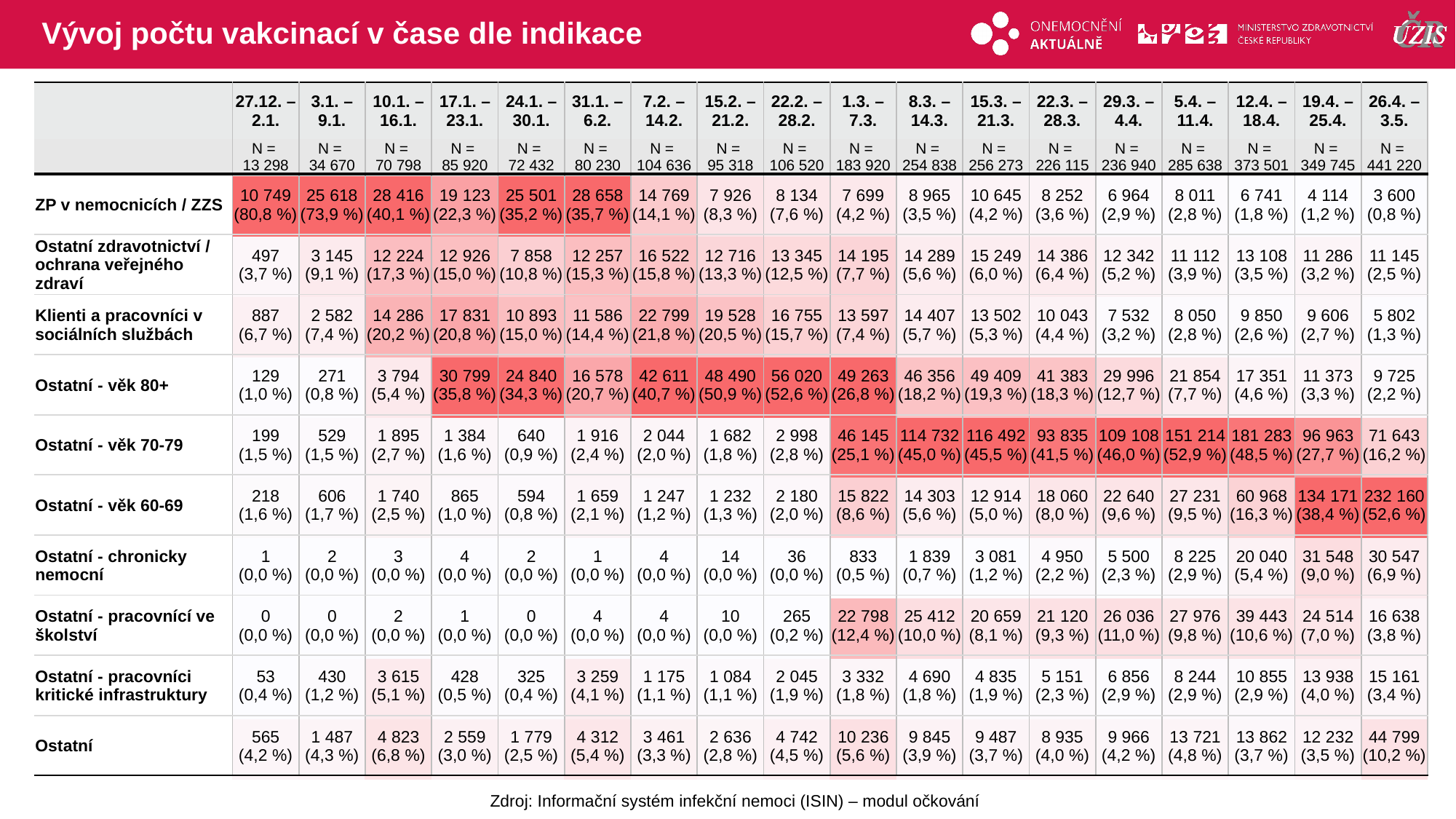

# Vývoj počtu vakcinací v čase dle indikace
|  | 27.12. – 2.1. | 3.1. – 9.1. | 10.1. – 16.1. | 17.1. – 23.1. | 24.1. – 30.1. | 31.1. – 6.2. | 7.2. – 14.2. | 15.2. – 21.2. | 22.2. – 28.2. | 1.3. – 7.3. | 8.3. – 14.3. | 15.3. – 21.3. | 22.3. – 28.3. | 29.3. – 4.4. | 5.4. – 11.4. | 12.4. – 18.4. | 19.4. – 25.4. | 26.4. – 3.5. |
| --- | --- | --- | --- | --- | --- | --- | --- | --- | --- | --- | --- | --- | --- | --- | --- | --- | --- | --- |
|  | N = 13 298 | N = 34 670 | N = 70 798 | N = 85 920 | N = 72 432 | N = 80 230 | N = 104 636 | N = 95 318 | N = 106 520 | N = 183 920 | N = 254 838 | N = 256 273 | N = 226 115 | N = 236 940 | N = 285 638 | N = 373 501 | N = 349 745 | N = 441 220 |
| ZP v nemocnicích / ZZS | 10 749 (80,8 %) | 25 618 (73,9 %) | 28 416 (40,1 %) | 19 123 (22,3 %) | 25 501 (35,2 %) | 28 658 (35,7 %) | 14 769 (14,1 %) | 7 926 (8,3 %) | 8 134 (7,6 %) | 7 699 (4,2 %) | 8 965 (3,5 %) | 10 645 (4,2 %) | 8 252 (3,6 %) | 6 964 (2,9 %) | 8 011 (2,8 %) | 6 741 (1,8 %) | 4 114 (1,2 %) | 3 600 (0,8 %) |
| Ostatní zdravotnictví / ochrana veřejného zdraví | 497 (3,7 %) | 3 145 (9,1 %) | 12 224 (17,3 %) | 12 926 (15,0 %) | 7 858 (10,8 %) | 12 257 (15,3 %) | 16 522 (15,8 %) | 12 716 (13,3 %) | 13 345 (12,5 %) | 14 195 (7,7 %) | 14 289 (5,6 %) | 15 249 (6,0 %) | 14 386 (6,4 %) | 12 342 (5,2 %) | 11 112 (3,9 %) | 13 108 (3,5 %) | 11 286 (3,2 %) | 11 145 (2,5 %) |
| Klienti a pracovníci v sociálních službách | 887 (6,7 %) | 2 582 (7,4 %) | 14 286 (20,2 %) | 17 831 (20,8 %) | 10 893 (15,0 %) | 11 586 (14,4 %) | 22 799 (21,8 %) | 19 528 (20,5 %) | 16 755 (15,7 %) | 13 597 (7,4 %) | 14 407 (5,7 %) | 13 502 (5,3 %) | 10 043 (4,4 %) | 7 532 (3,2 %) | 8 050 (2,8 %) | 9 850 (2,6 %) | 9 606 (2,7 %) | 5 802 (1,3 %) |
| Ostatní - věk 80+ | 129 (1,0 %) | 271 (0,8 %) | 3 794 (5,4 %) | 30 799 (35,8 %) | 24 840 (34,3 %) | 16 578 (20,7 %) | 42 611 (40,7 %) | 48 490 (50,9 %) | 56 020 (52,6 %) | 49 263 (26,8 %) | 46 356 (18,2 %) | 49 409 (19,3 %) | 41 383 (18,3 %) | 29 996 (12,7 %) | 21 854 (7,7 %) | 17 351 (4,6 %) | 11 373 (3,3 %) | 9 725 (2,2 %) |
| Ostatní - věk 70-79 | 199 (1,5 %) | 529 (1,5 %) | 1 895 (2,7 %) | 1 384 (1,6 %) | 640 (0,9 %) | 1 916 (2,4 %) | 2 044 (2,0 %) | 1 682 (1,8 %) | 2 998 (2,8 %) | 46 145 (25,1 %) | 114 732 (45,0 %) | 116 492 (45,5 %) | 93 835 (41,5 %) | 109 108 (46,0 %) | 151 214 (52,9 %) | 181 283 (48,5 %) | 96 963 (27,7 %) | 71 643 (16,2 %) |
| Ostatní - věk 60-69 | 218 (1,6 %) | 606 (1,7 %) | 1 740 (2,5 %) | 865 (1,0 %) | 594 (0,8 %) | 1 659 (2,1 %) | 1 247 (1,2 %) | 1 232 (1,3 %) | 2 180 (2,0 %) | 15 822 (8,6 %) | 14 303 (5,6 %) | 12 914 (5,0 %) | 18 060 (8,0 %) | 22 640 (9,6 %) | 27 231 (9,5 %) | 60 968 (16,3 %) | 134 171 (38,4 %) | 232 160 (52,6 %) |
| Ostatní - chronicky nemocní | 1 (0,0 %) | 2 (0,0 %) | 3 (0,0 %) | 4 (0,0 %) | 2 (0,0 %) | 1 (0,0 %) | 4 (0,0 %) | 14 (0,0 %) | 36 (0,0 %) | 833 (0,5 %) | 1 839 (0,7 %) | 3 081 (1,2 %) | 4 950 (2,2 %) | 5 500 (2,3 %) | 8 225 (2,9 %) | 20 040 (5,4 %) | 31 548 (9,0 %) | 30 547 (6,9 %) |
| Ostatní - pracovnící ve školství | 0 (0,0 %) | 0 (0,0 %) | 2 (0,0 %) | 1 (0,0 %) | 0 (0,0 %) | 4 (0,0 %) | 4 (0,0 %) | 10 (0,0 %) | 265 (0,2 %) | 22 798 (12,4 %) | 25 412 (10,0 %) | 20 659 (8,1 %) | 21 120 (9,3 %) | 26 036 (11,0 %) | 27 976 (9,8 %) | 39 443 (10,6 %) | 24 514 (7,0 %) | 16 638 (3,8 %) |
| Ostatní - pracovníci kritické infrastruktury | 53 (0,4 %) | 430 (1,2 %) | 3 615 (5,1 %) | 428 (0,5 %) | 325 (0,4 %) | 3 259 (4,1 %) | 1 175 (1,1 %) | 1 084 (1,1 %) | 2 045 (1,9 %) | 3 332 (1,8 %) | 4 690 (1,8 %) | 4 835 (1,9 %) | 5 151 (2,3 %) | 6 856 (2,9 %) | 8 244 (2,9 %) | 10 855 (2,9 %) | 13 938 (4,0 %) | 15 161 (3,4 %) |
| Ostatní | 565 (4,2 %) | 1 487 (4,3 %) | 4 823 (6,8 %) | 2 559 (3,0 %) | 1 779 (2,5 %) | 4 312 (5,4 %) | 3 461 (3,3 %) | 2 636 (2,8 %) | 4 742 (4,5 %) | 10 236 (5,6 %) | 9 845 (3,9 %) | 9 487 (3,7 %) | 8 935 (4,0 %) | 9 966 (4,2 %) | 13 721 (4,8 %) | 13 862 (3,7 %) | 12 232 (3,5 %) | 44 799 (10,2 %) |
|  |  |  |  |  |  |  |  |  |  |  |  |  |  |  |  |  |  |
| --- | --- | --- | --- | --- | --- | --- | --- | --- | --- | --- | --- | --- | --- | --- | --- | --- | --- |
|  |  |  |  |  |  |  |  |  |  |  |  |  |  |  |  |  |  |
|  |  |  |  |  |  |  |  |  |  |  |  |  |  |  |  |  |  |
|  |  |  |  |  |  |  |  |  |  |  |  |  |  |  |  |  |  |
|  |  |  |  |  |  |  |  |  |  |  |  |  |  |  |  |  |  |
|  |  |  |  |  |  |  |  |  |  |  |  |  |  |  |  |  |  |
|  |  |  |  |  |  |  |  |  |  |  |  |  |  |  |  |  |  |
|  |  |  |  |  |  |  |  |  |  |  |  |  |  |  |  |  |  |
|  |  |  |  |  |  |  |  |  |  |  |  |  |  |  |  |  |  |
|  |  |  |  |  |  |  |  |  |  |  |  |  |  |  |  |  |  |
Zdroj: Informační systém infekční nemoci (ISIN) – modul očkování